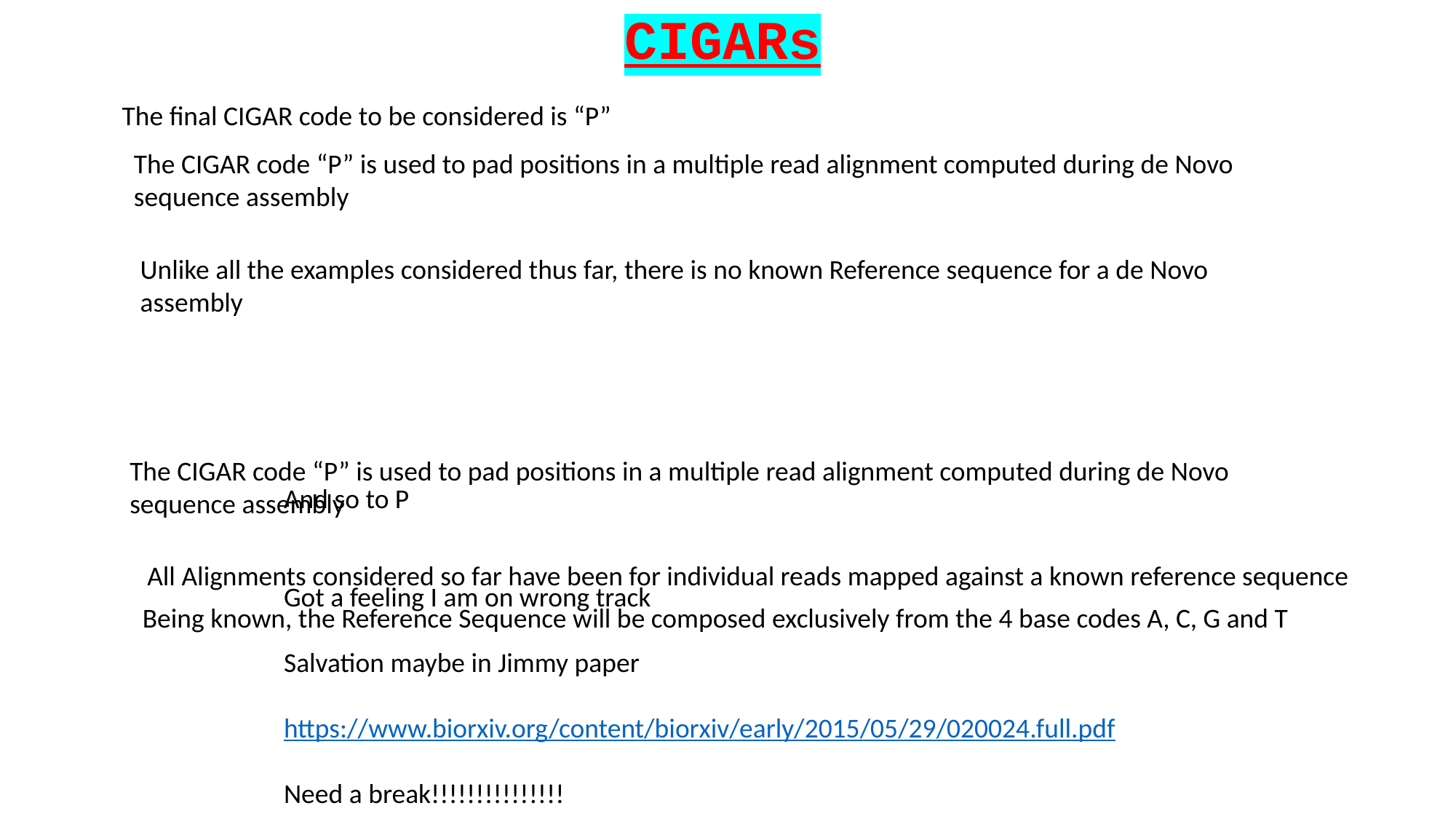

CIGARs
The final CIGAR code to be considered is “P”
The CIGAR code “P” is used to pad positions in a multiple read alignment computed during de Novo sequence assembly
Unlike all the examples considered thus far, there is no known Reference sequence for a de Novo assembly
The CIGAR code “P” is used to pad positions in a multiple read alignment computed during de Novo sequence assembly
And so to P

Got a feeling I am on wrong track

Salvation maybe in Jimmy paper

https://www.biorxiv.org/content/biorxiv/early/2015/05/29/020024.full.pdf

Need a break!!!!!!!!!!!!!!!
All Alignments considered so far have been for individual reads mapped against a known reference sequence
Being known, the Reference Sequence will be composed exclusively from the 4 base codes A, C, G and T